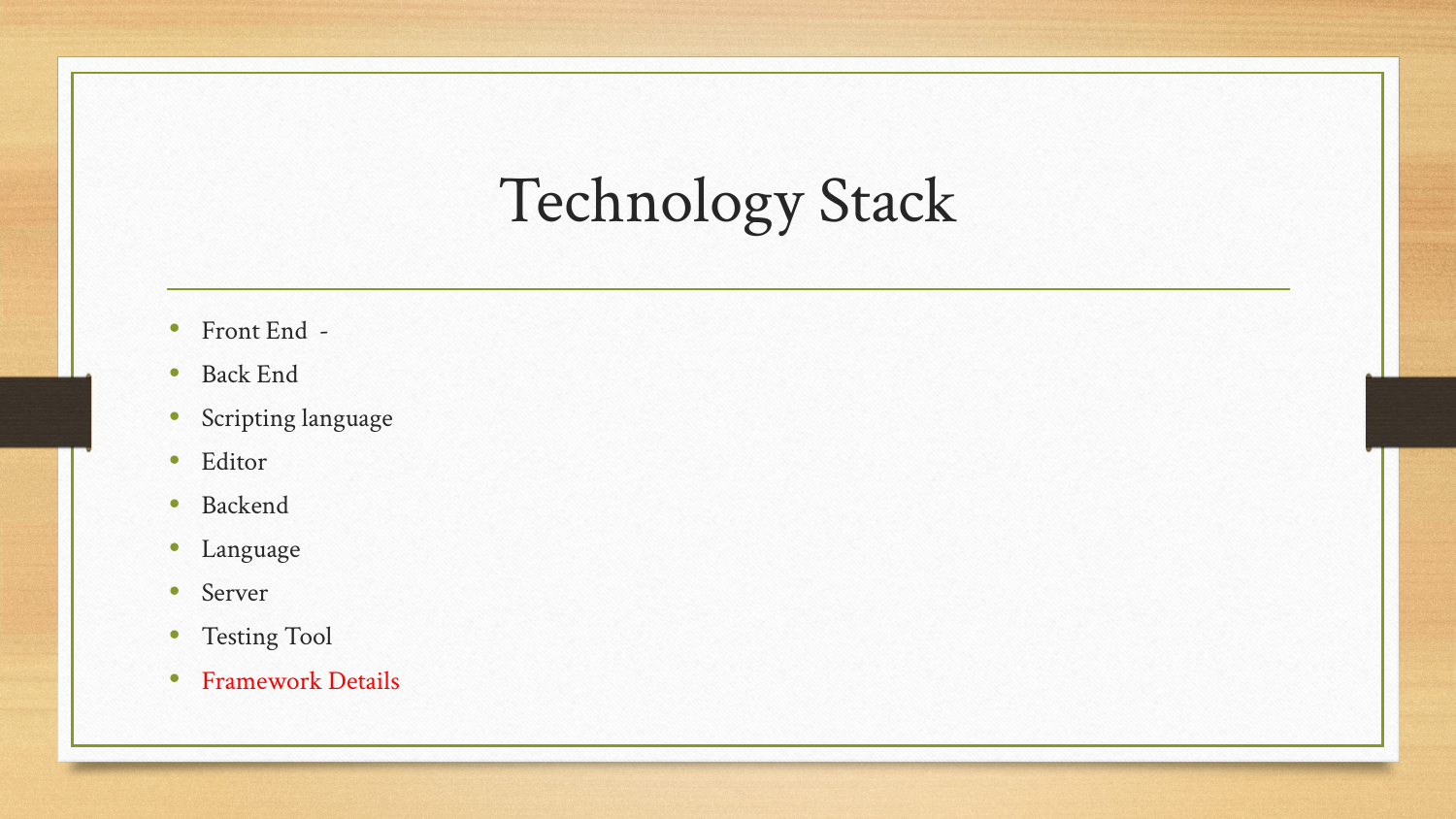

# Technology Stack
Front End  -
Back End
Scripting language
Editor
Backend
Language
Server
Testing Tool
Framework Details